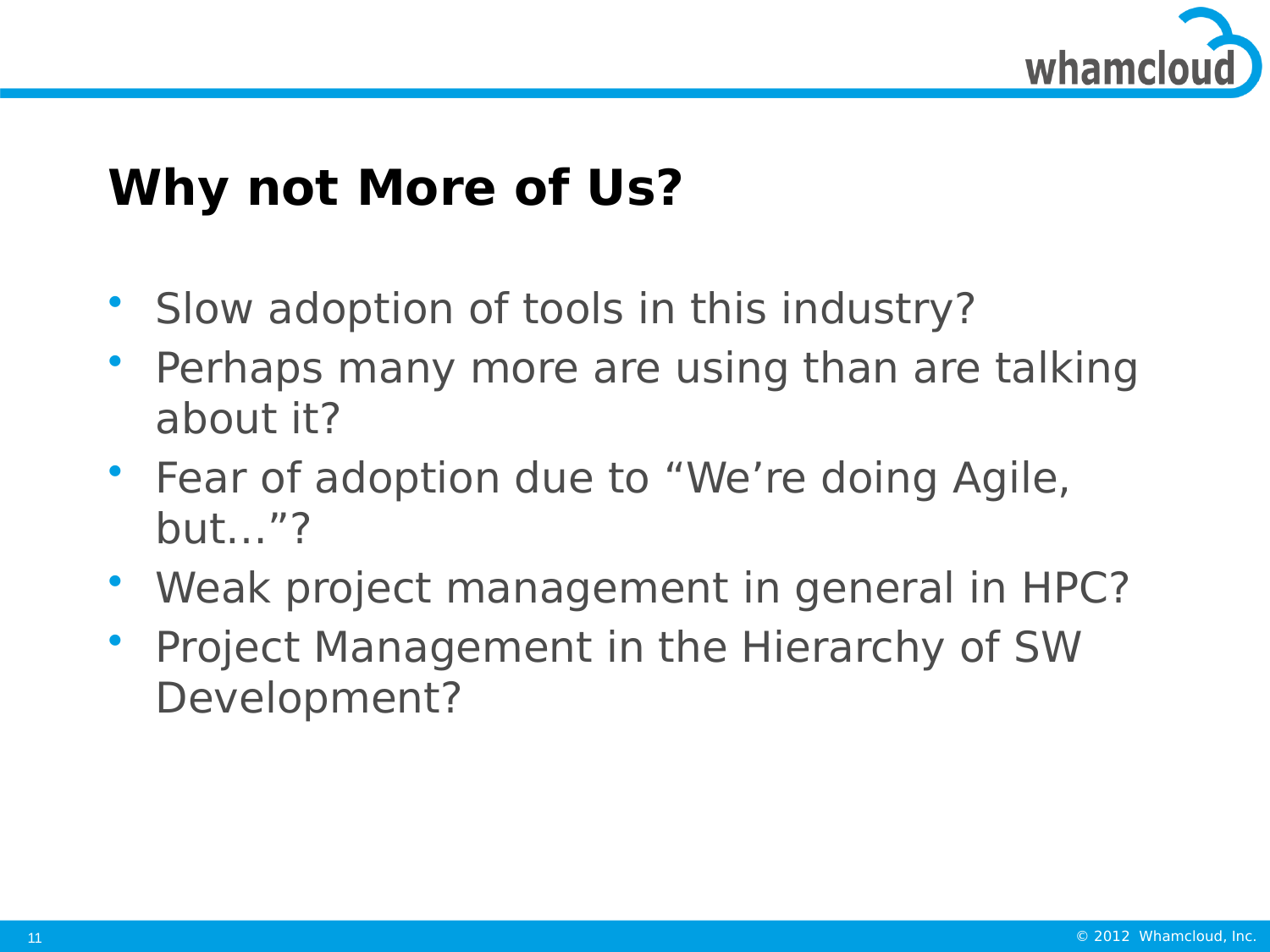

# Why not More of Us?
Slow adoption of tools in this industry?
Perhaps many more are using than are talking about it?
Fear of adoption due to “We’re doing Agile, but…”?
Weak project management in general in HPC?
Project Management in the Hierarchy of SW Development?
11